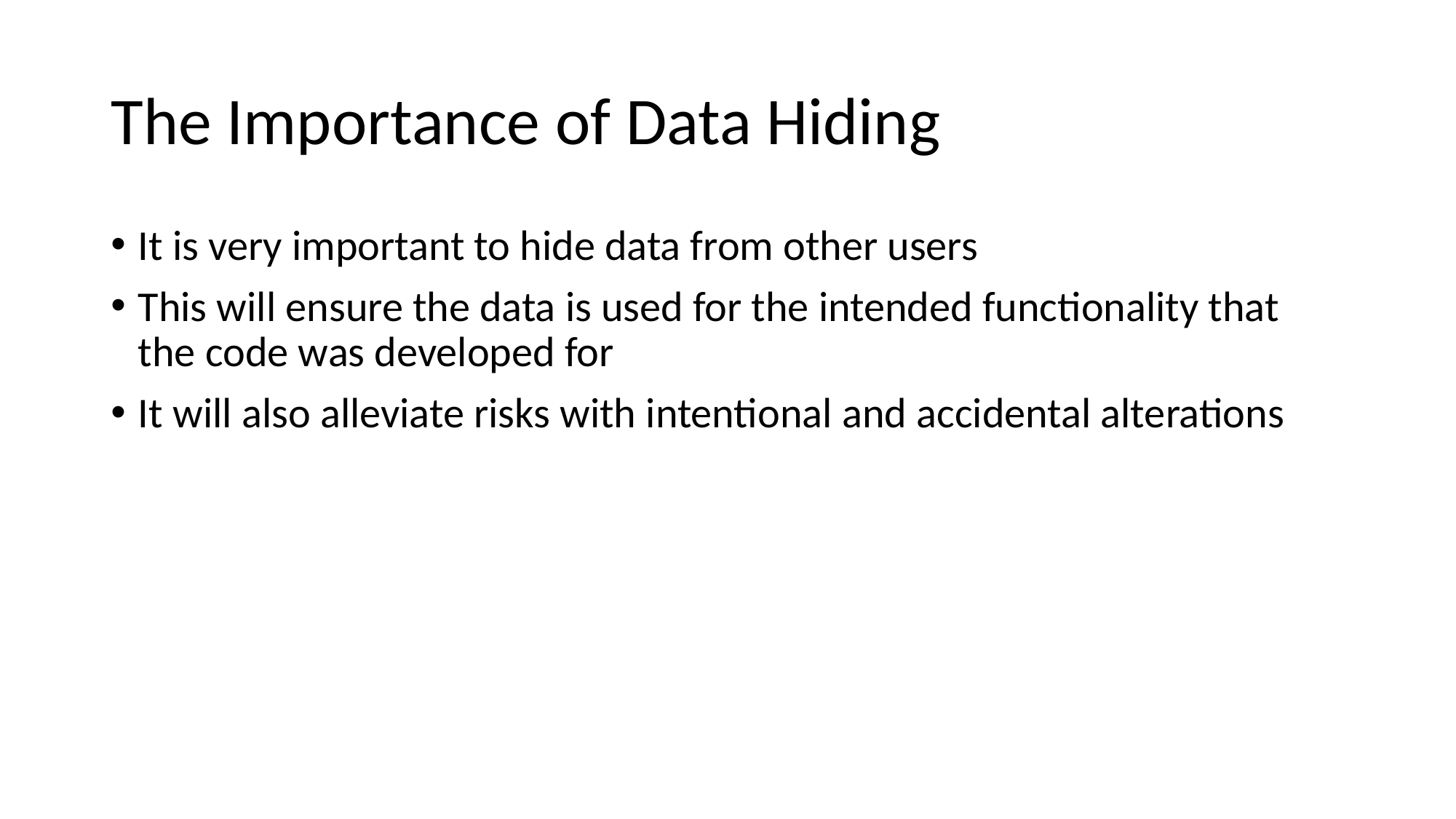

# The Importance of Data Hiding
It is very important to hide data from other users
This will ensure the data is used for the intended functionality that the code was developed for
It will also alleviate risks with intentional and accidental alterations